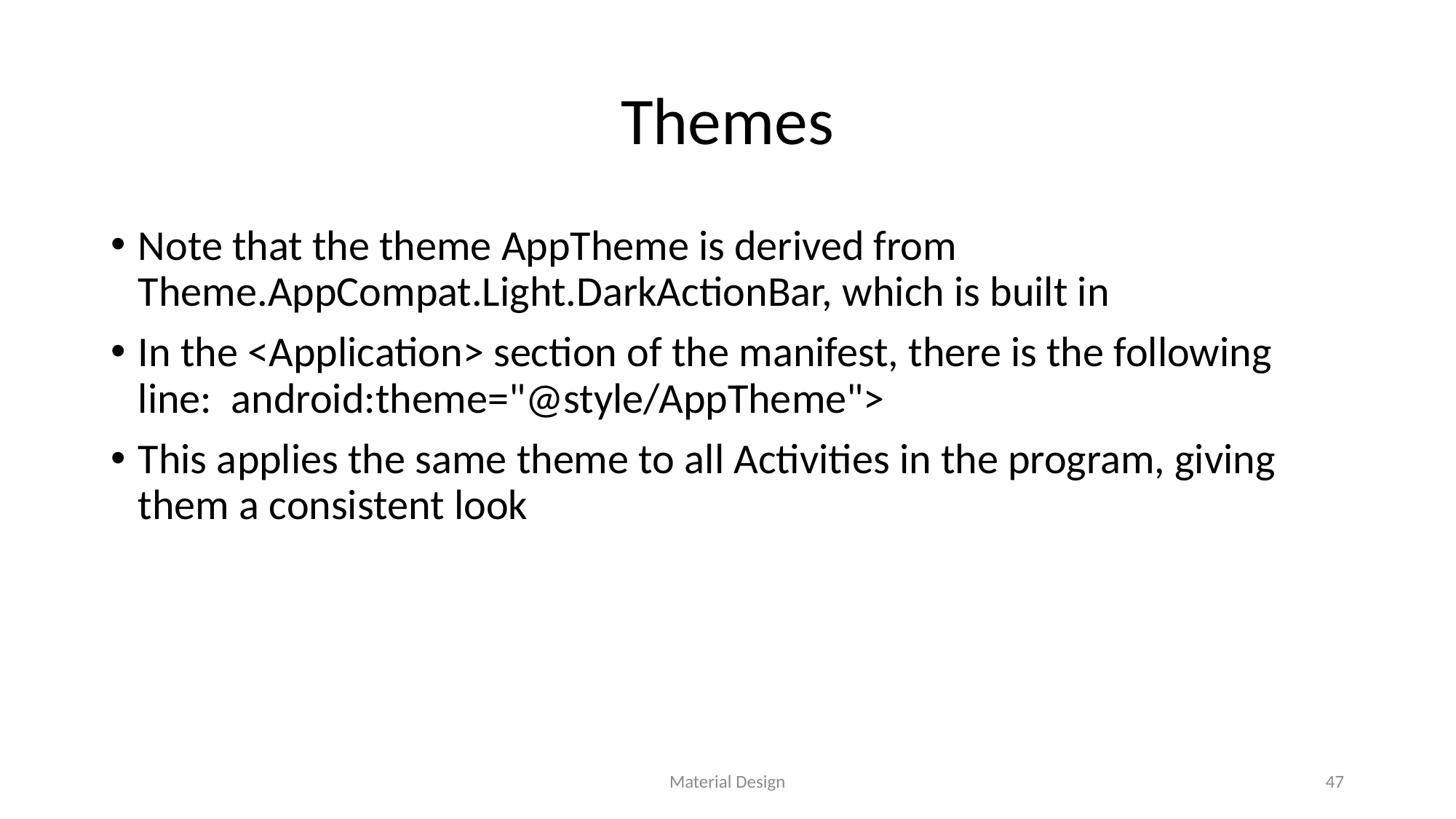

# Themes
Note that the theme AppTheme is derived from  Theme.AppCompat.Light.DarkActionBar, which is built in
In the <Application> section of the manifest, there is the following line:  android:theme="@style/AppTheme">
This applies the same theme to all Activities in the program, giving them a consistent look
Material Design
47